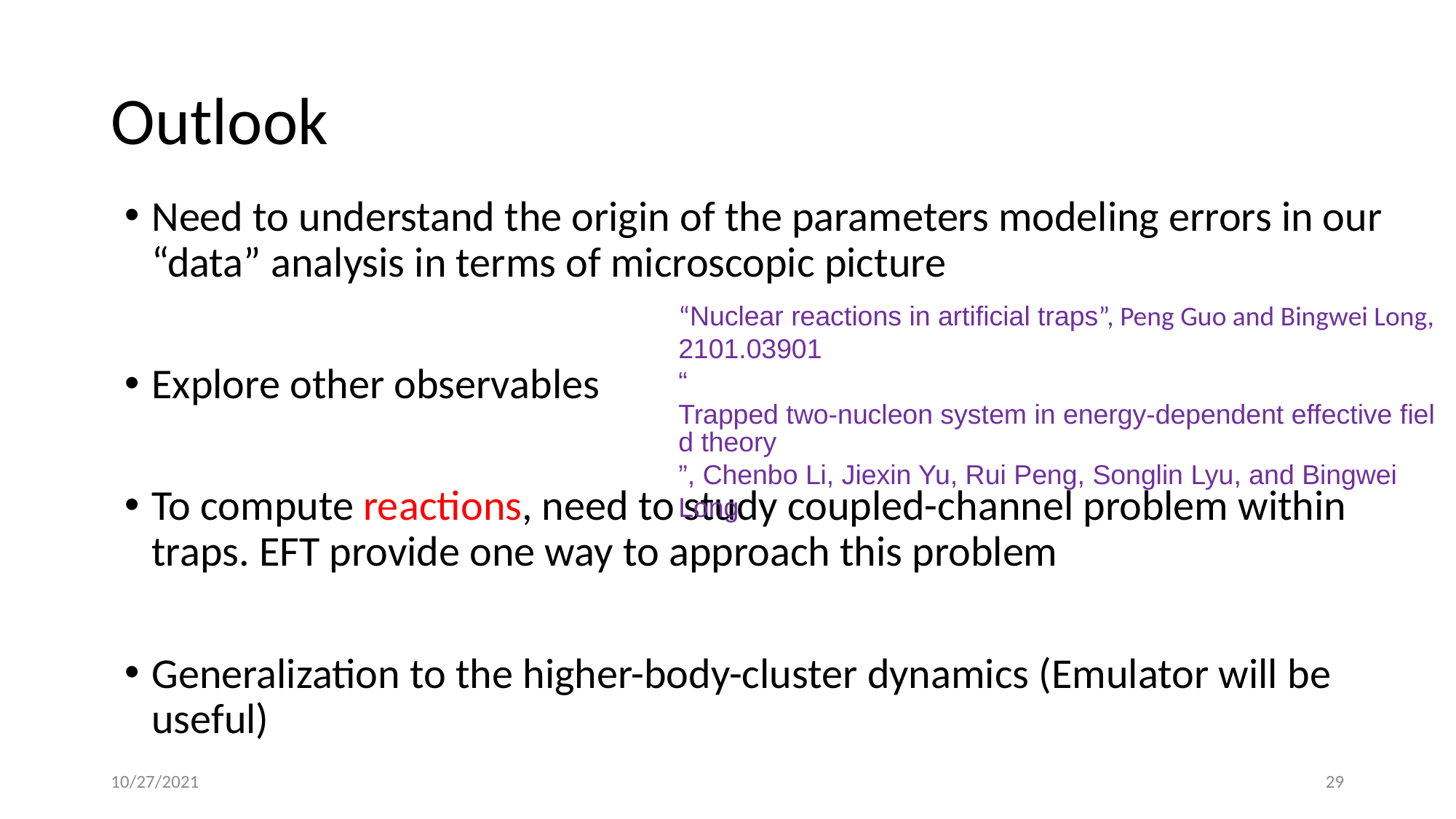

# Outlook
Need to understand the origin of the parameters modeling errors in our “data” analysis in terms of microscopic picture

Explore other observables

To compute reactions, need to study coupled-channel problem within traps. EFT provide one way to approach this problem

Generalization to the higher-body-cluster dynamics (Emulator will be useful)
“Nuclear reactions in artificial traps”, Peng Guo and Bingwei Long, 2101.03901
“Trapped two-nucleon system in energy-dependent effective field theory”, Chenbo Li, Jiexin Yu, Rui Peng, Songlin Lyu, and Bingwei Long
10/27/2021
29